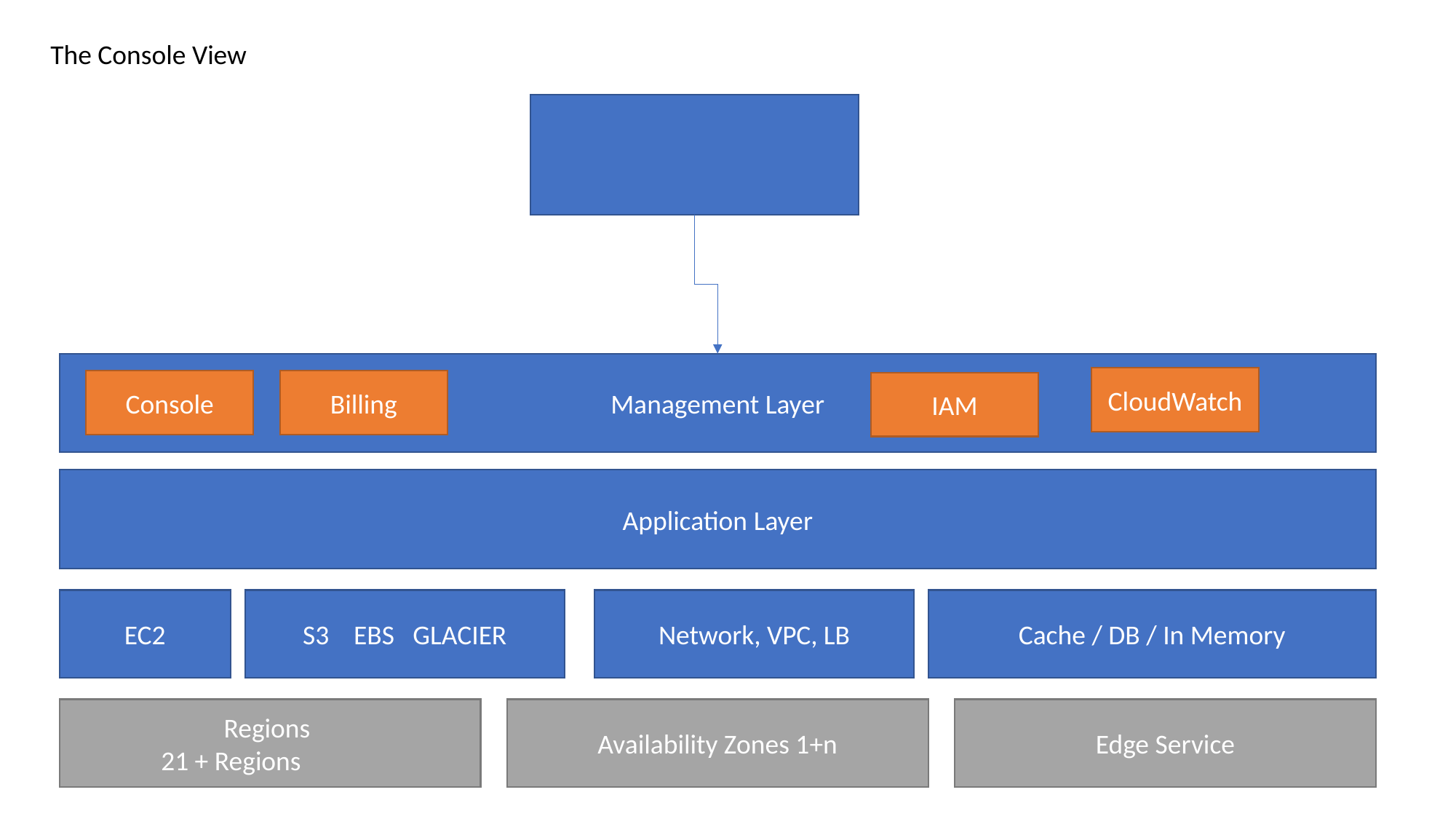

The Console View

Management Layer
CloudWatch
Billing
Console
IAM
Application Layer
EC2
S3    EBS   GLACIER
Network, VPC, LB
Cache / DB / In Memory
Regions
21 + Regions
Availability Zones 1+n
Edge Service